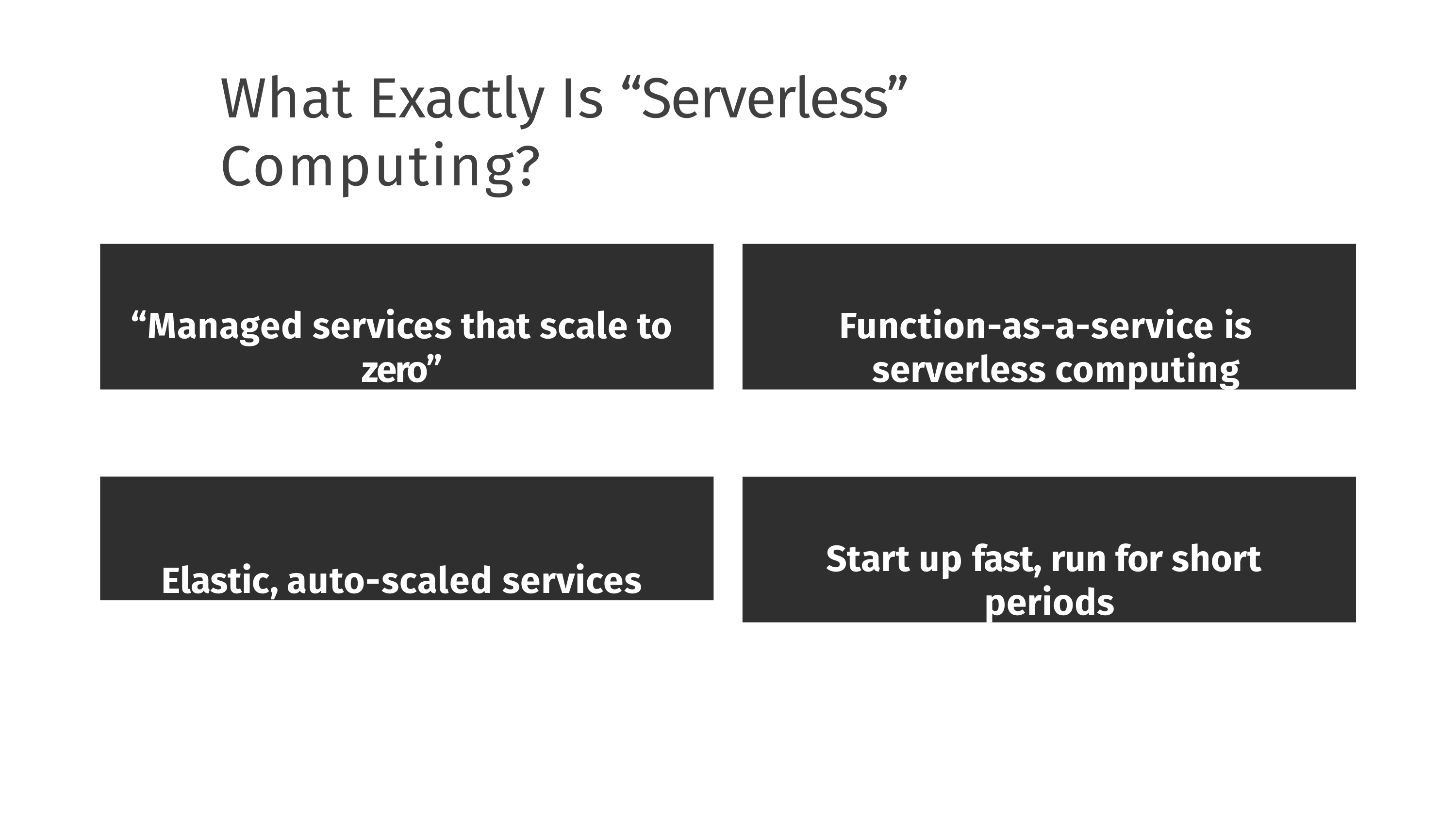

# What Exactly Is “Serverless” Computing?

“Managed services that scale to  zero”

Function-as-a-service is  serverless computing

Elastic, auto-scaled services

Start up fast, run for short  periods
5